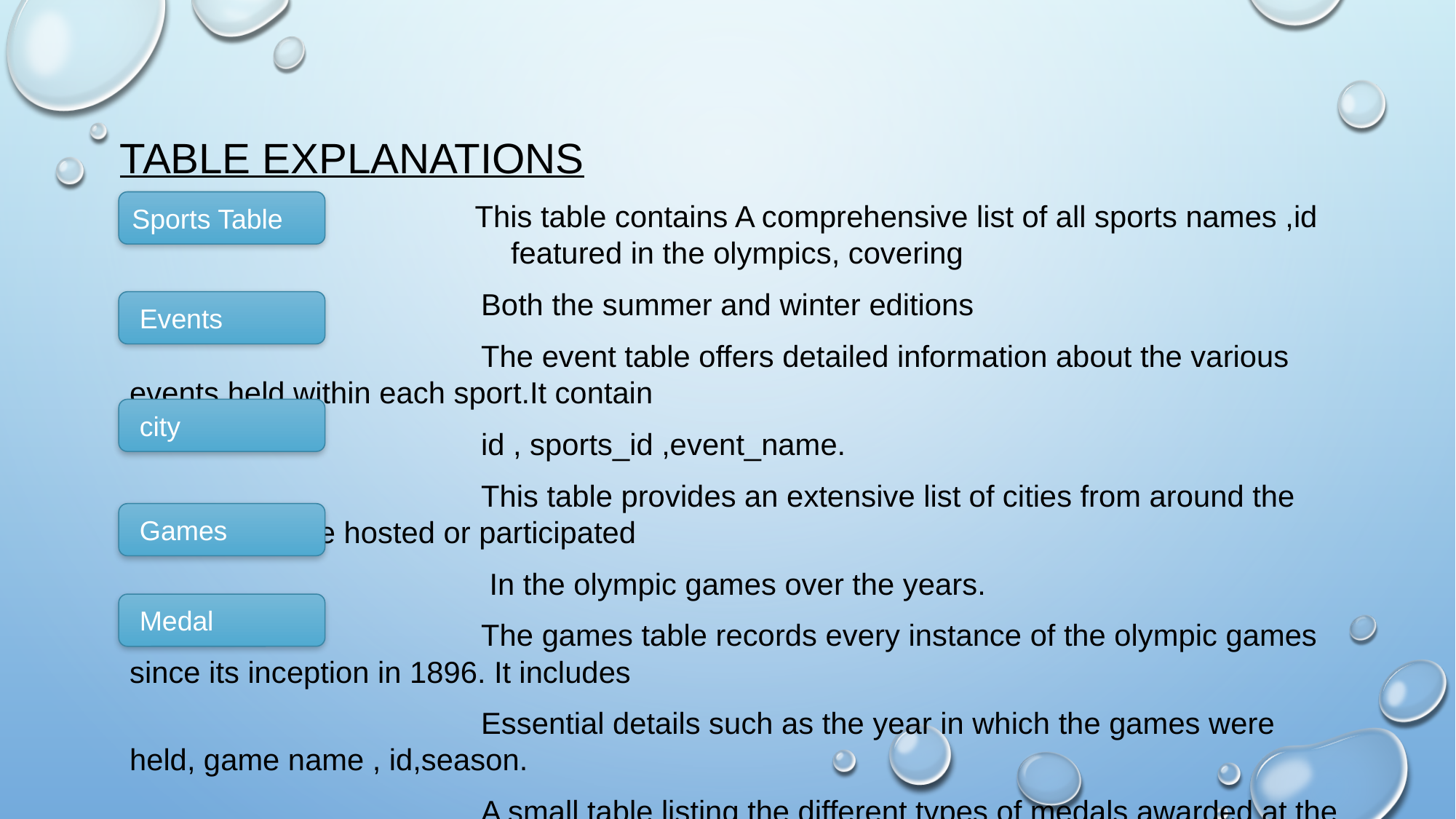

# Table Explanations
                                      This table contains A comprehensive list of all sports names ,id featured in the olympics, covering
                                          Both the summer and winter editions
                                          The event table offers detailed information about the various events held within each sport.It contain
                                          id , sports_id ,event_name.
                                          This table provides an extensive list of cities from around the world that have hosted or participated
                                           In the olympic games over the years.
                                          The games table records every instance of the olympic games since its inception in 1896. It includes
                                          Essential details such as the year in which the games were held, game name , id,season.
                                          A small table listing the different types of medals awarded at the Olympics, including Gold, Silver,
                                          Bronze, and N/A (indicating no medal).

Sports Table
 Events
 city
 Games
 Medal